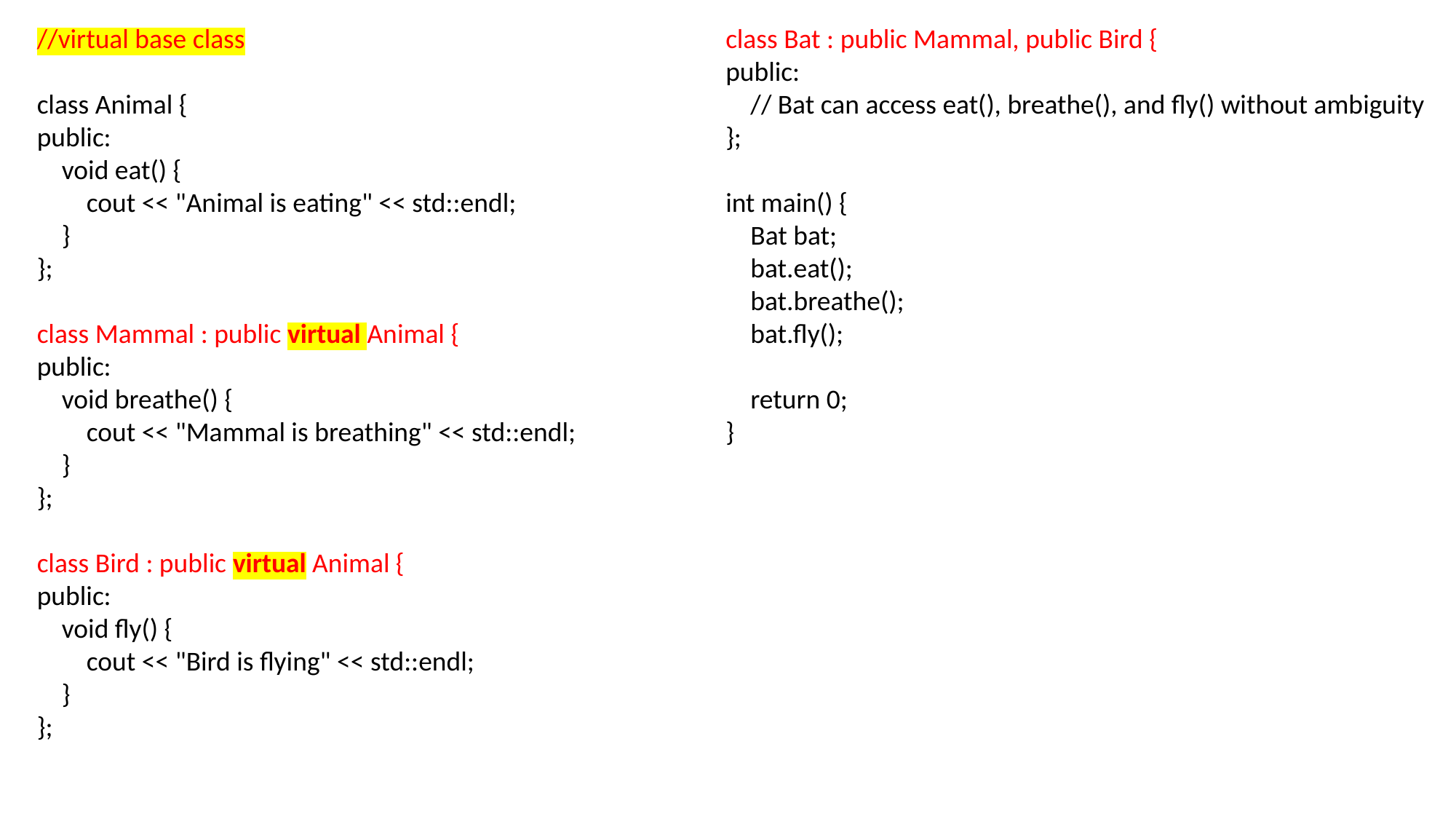

//virtual base class

class Animal {
public:
    void eat() {
        cout << "Animal is eating" << std::endl;
    }
};

class Mammal : public virtual Animal {
public:
    void breathe() {
        cout << "Mammal is breathing" << std::endl;
    }
};

class Bird : public virtual Animal {
public:
    void fly() {
        cout << "Bird is flying" << std::endl;
    }
};

class Bat : public Mammal, public Bird {
public:
    // Bat can access eat(), breathe(), and fly() without ambiguity
};

int main() {
    Bat bat;
    bat.eat();
    bat.breathe();
    bat.fly();

    return 0;
}